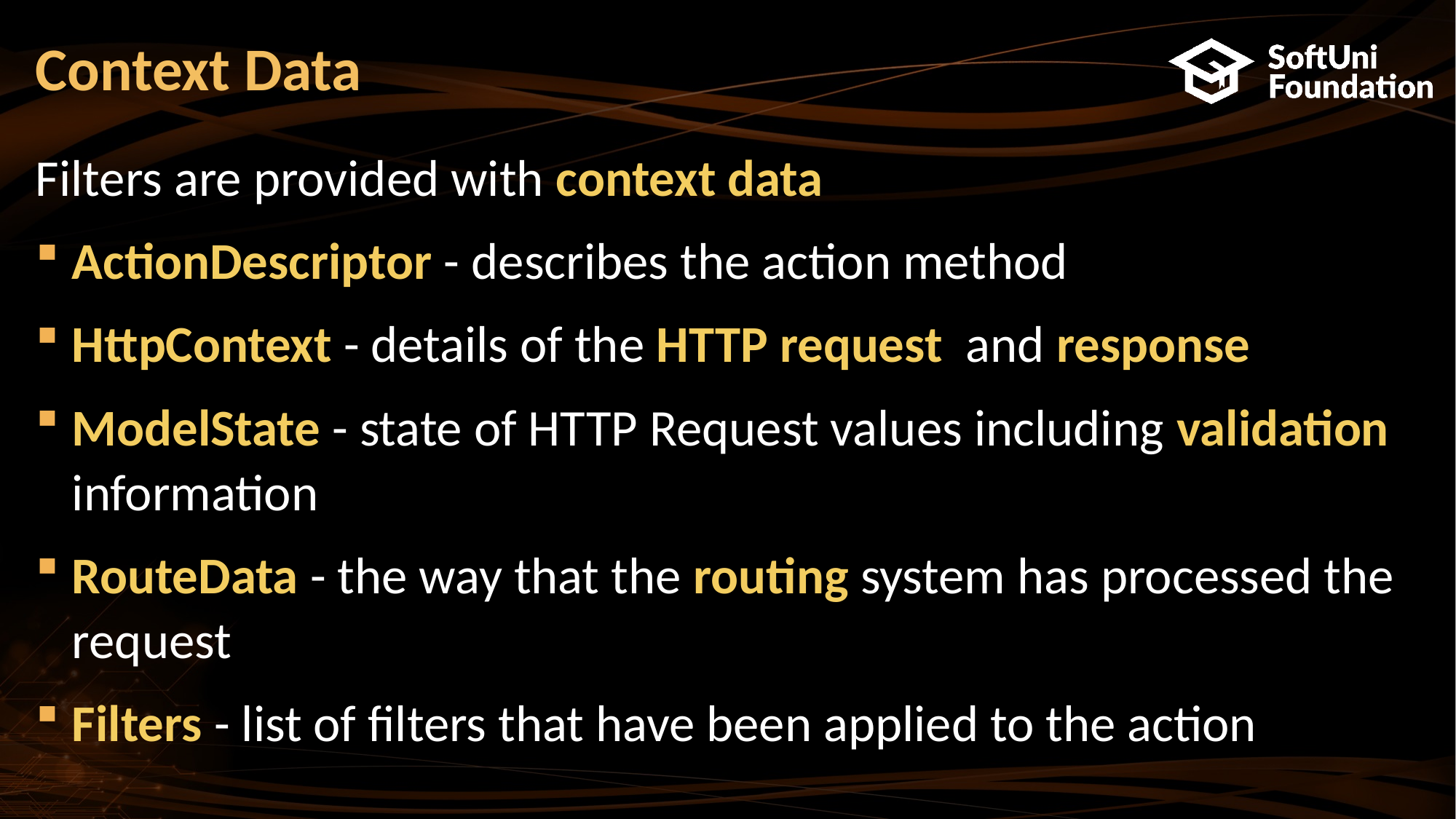

# Context Data
Filters are provided with context data
ActionDescriptor - describes the action method
HttpContext - details of the HTTP request  and response
ModelState - state of HTTP Request values including validation information
RouteData - the way that the routing system has processed the request
Filters - list of filters that have been applied to the action